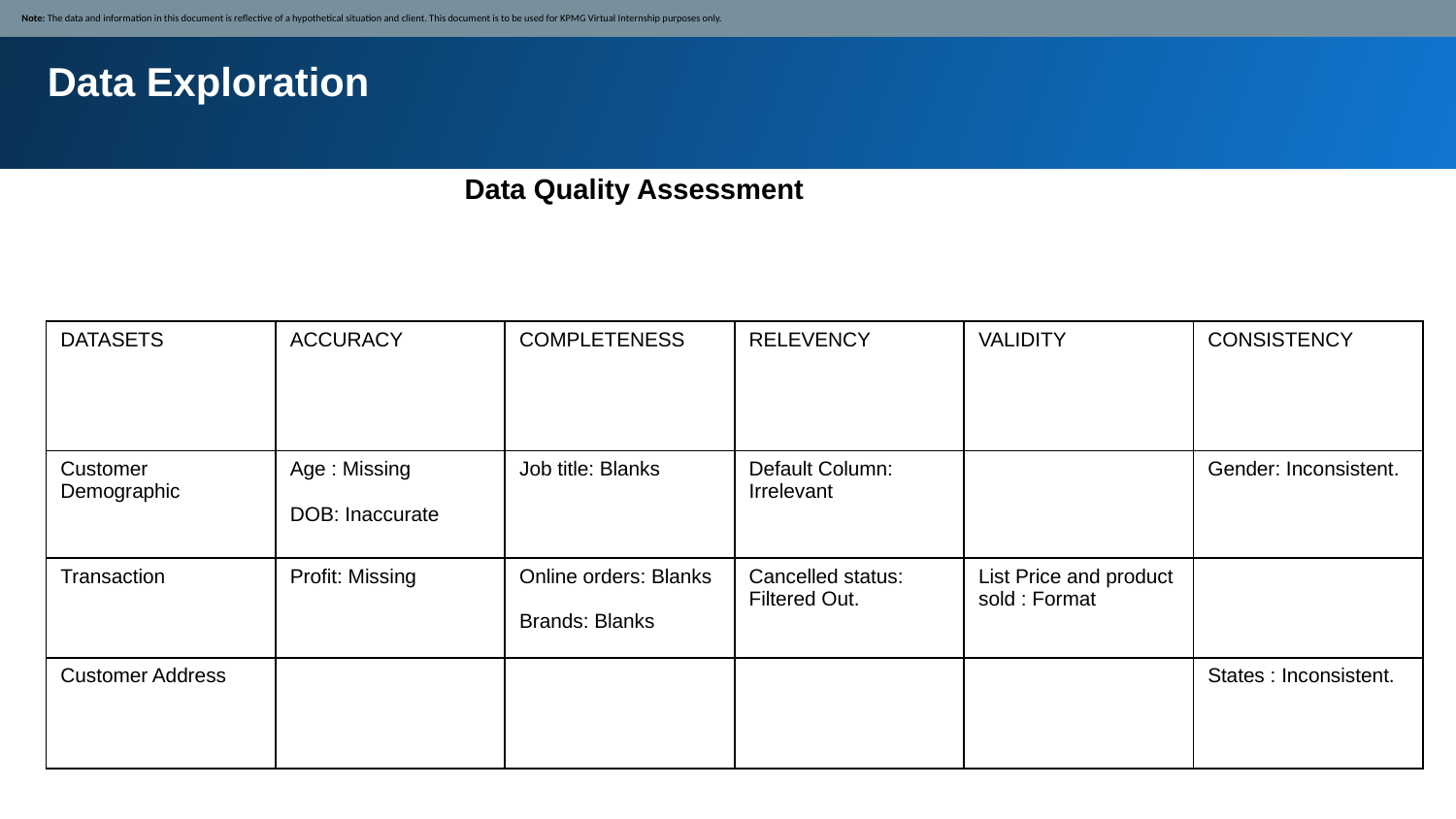

Note: The data and information in this document is reflective of a hypothetical situation and client. This document is to be used for KPMG Virtual Internship purposes only.

Data Exploration
# Data Quality Assessment
| DATASETS | ACCURACY | COMPLETENESS | RELEVENCY | VALIDITY | CONSISTENCY |
| --- | --- | --- | --- | --- | --- |
| Customer Demographic | Age : Missing DOB: Inaccurate | Job title: Blanks | Default Column: Irrelevant |  | Gender: Inconsistent. |
| Transaction | Profit: Missing | Online orders: Blanks Brands: Blanks | Cancelled status: Filtered Out. | List Price and product sold : Format |  |
| Customer Address |  |  |  |  | States : Inconsistent. |
| --- | --- | --- | --- | --- | --- |